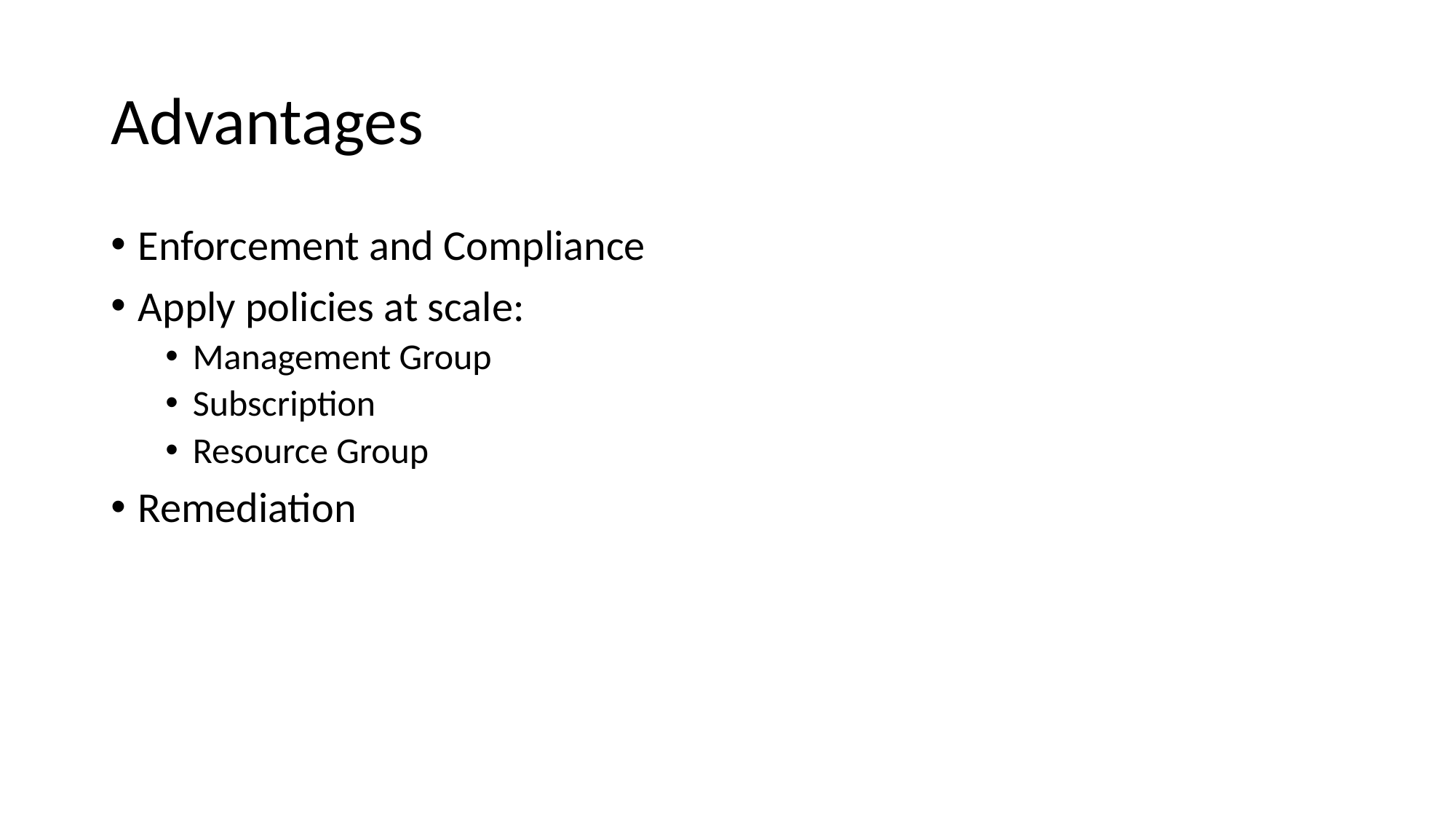

# Advantages
Enforcement and Compliance
Apply policies at scale:
Management Group
Subscription
Resource Group
Remediation